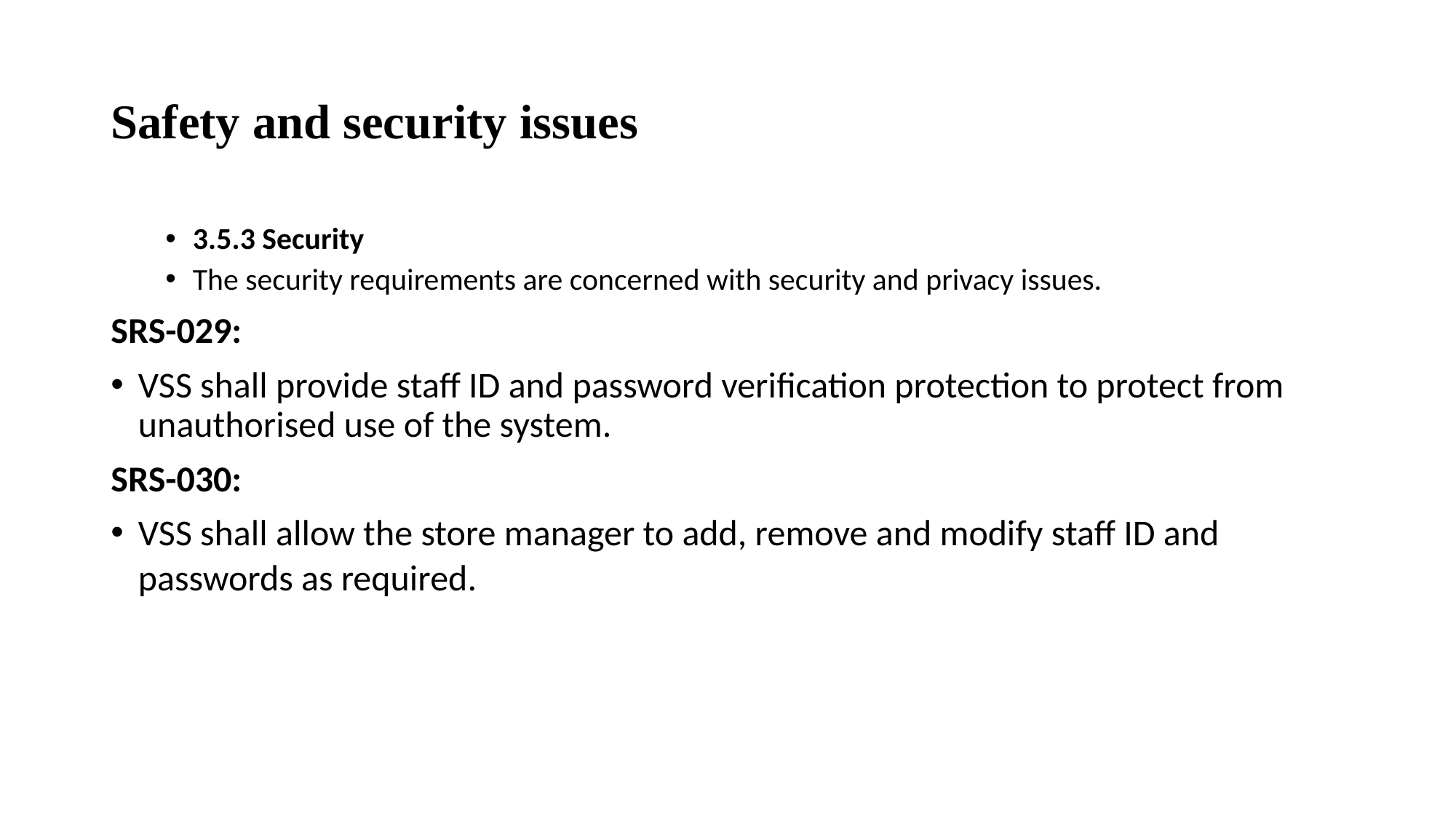

# Safety and security issues
3.5.3 Security
The security requirements are concerned with security and privacy issues.
SRS-029:
VSS shall provide staff ID and password verification protection to protect from unauthorised use of the system.
SRS-030:
VSS shall allow the store manager to add, remove and modify staff ID and passwords as required.